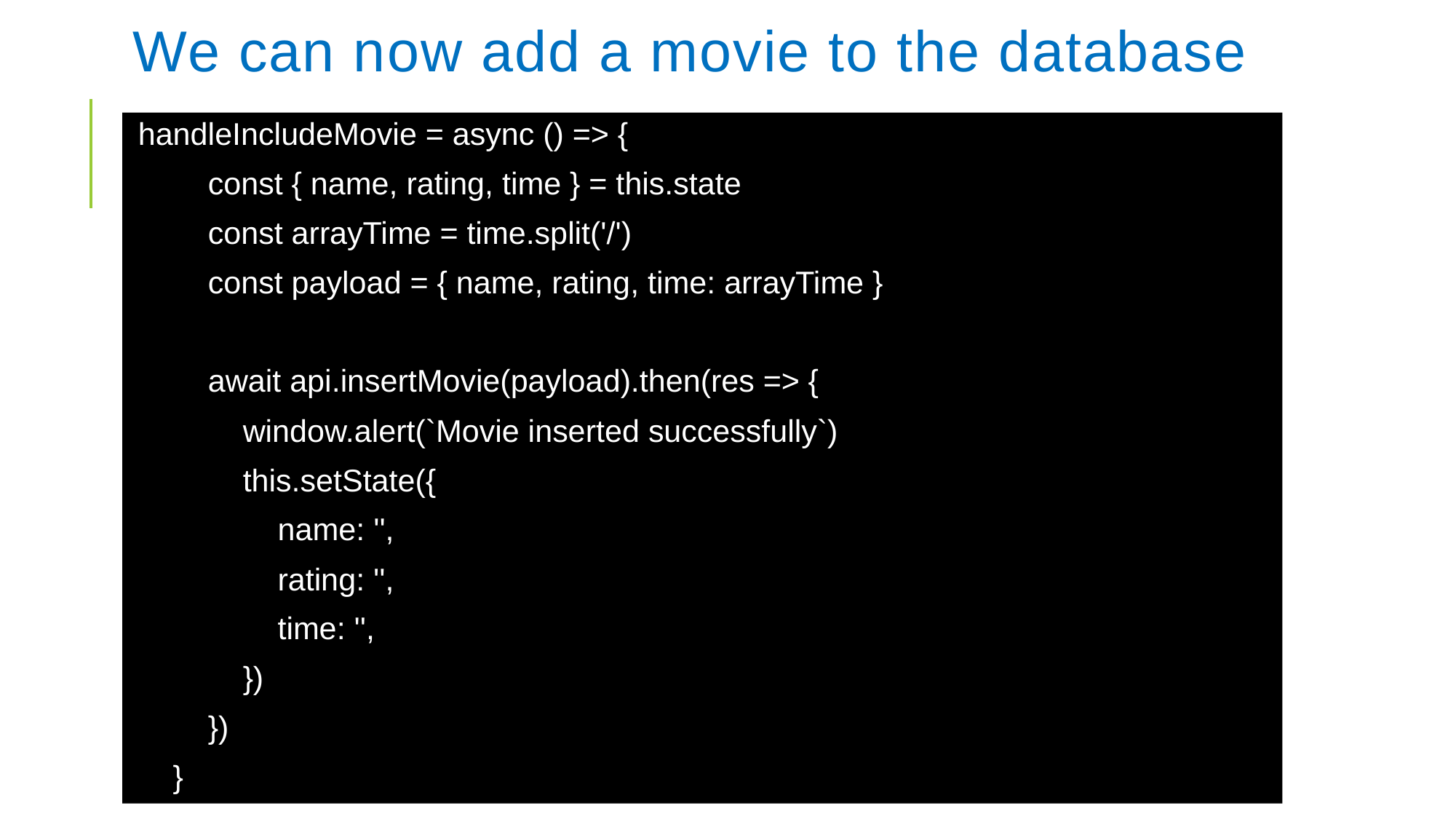

# We can now add a movie to the database
handleIncludeMovie = async () => {
        const { name, rating, time } = this.state
        const arrayTime = time.split('/')
        const payload = { name, rating, time: arrayTime }

        await api.insertMovie(payload).then(res => {
            window.alert(`Movie inserted successfully`)
            this.setState({
                name: '',
                rating: '',
                time: '',
            })
        })
    }